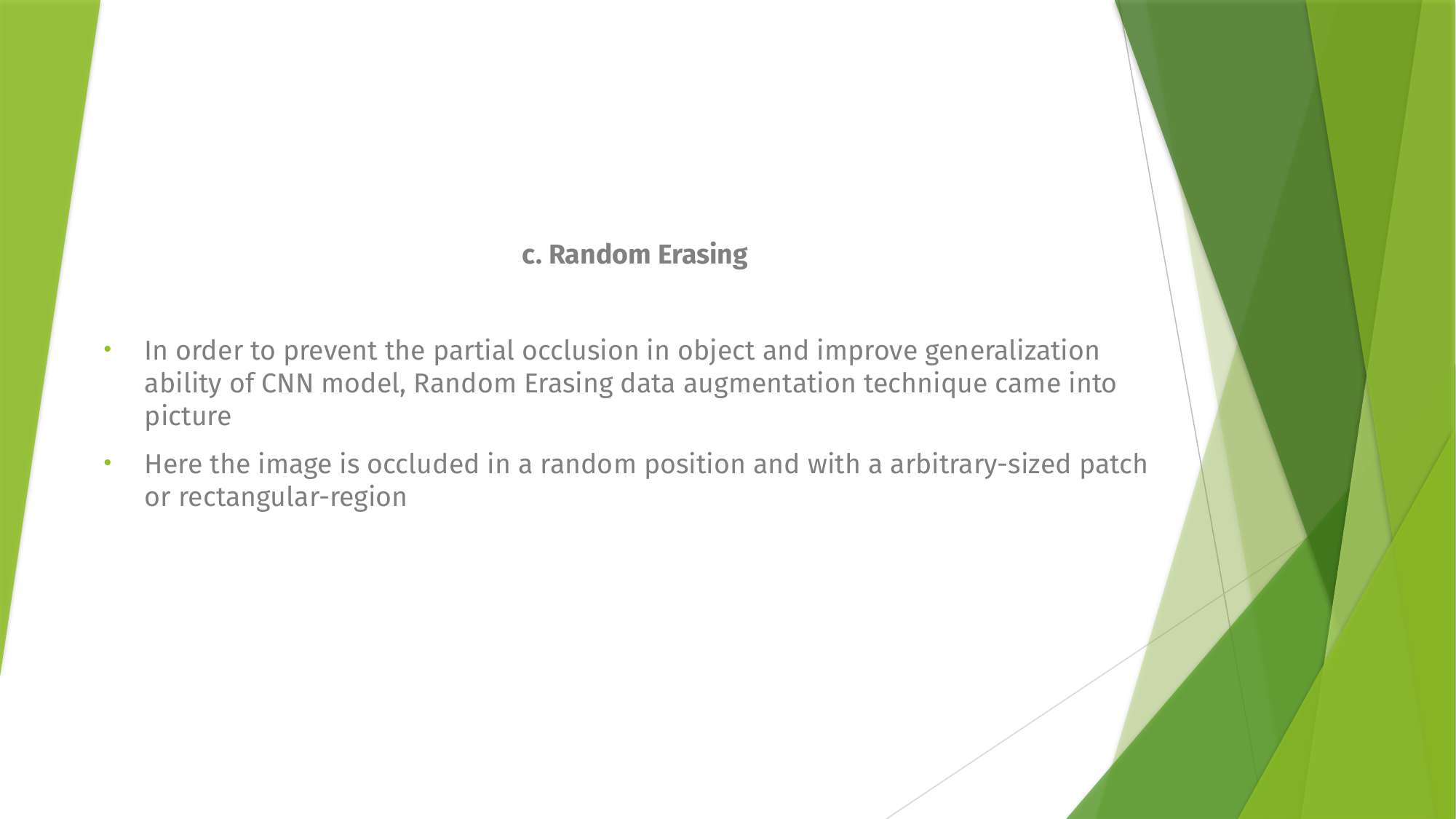

c. Random Erasing

In order to prevent the partial occlusion in object and improve generalization ability of CNN model, Random Erasing data augmentation technique came into picture
Here the image is occluded in a random position and with a arbitrary-sized patch or rectangular-region